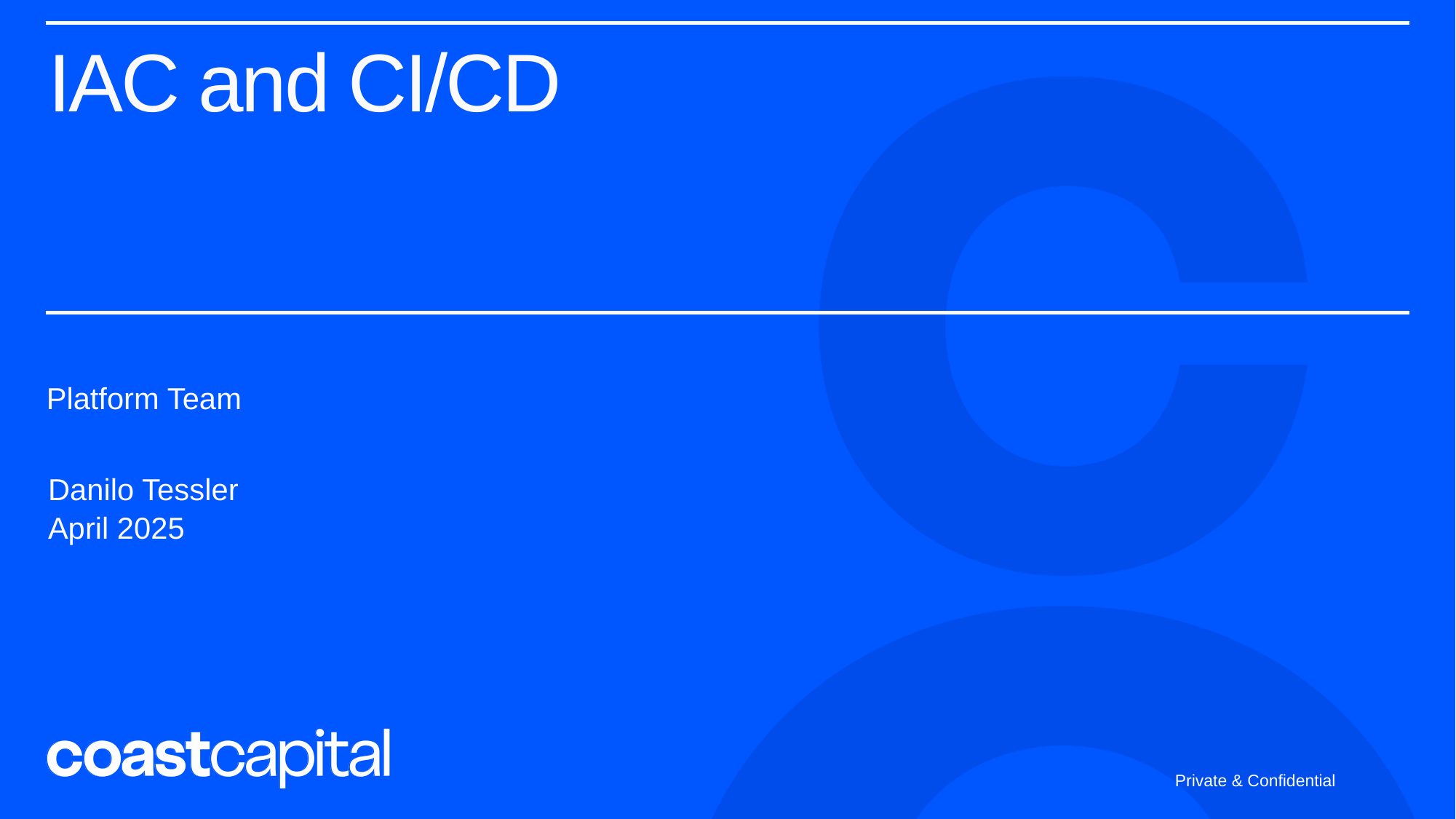

IAC and CI/CD
Platform Team

Danilo Tessler
April 2025